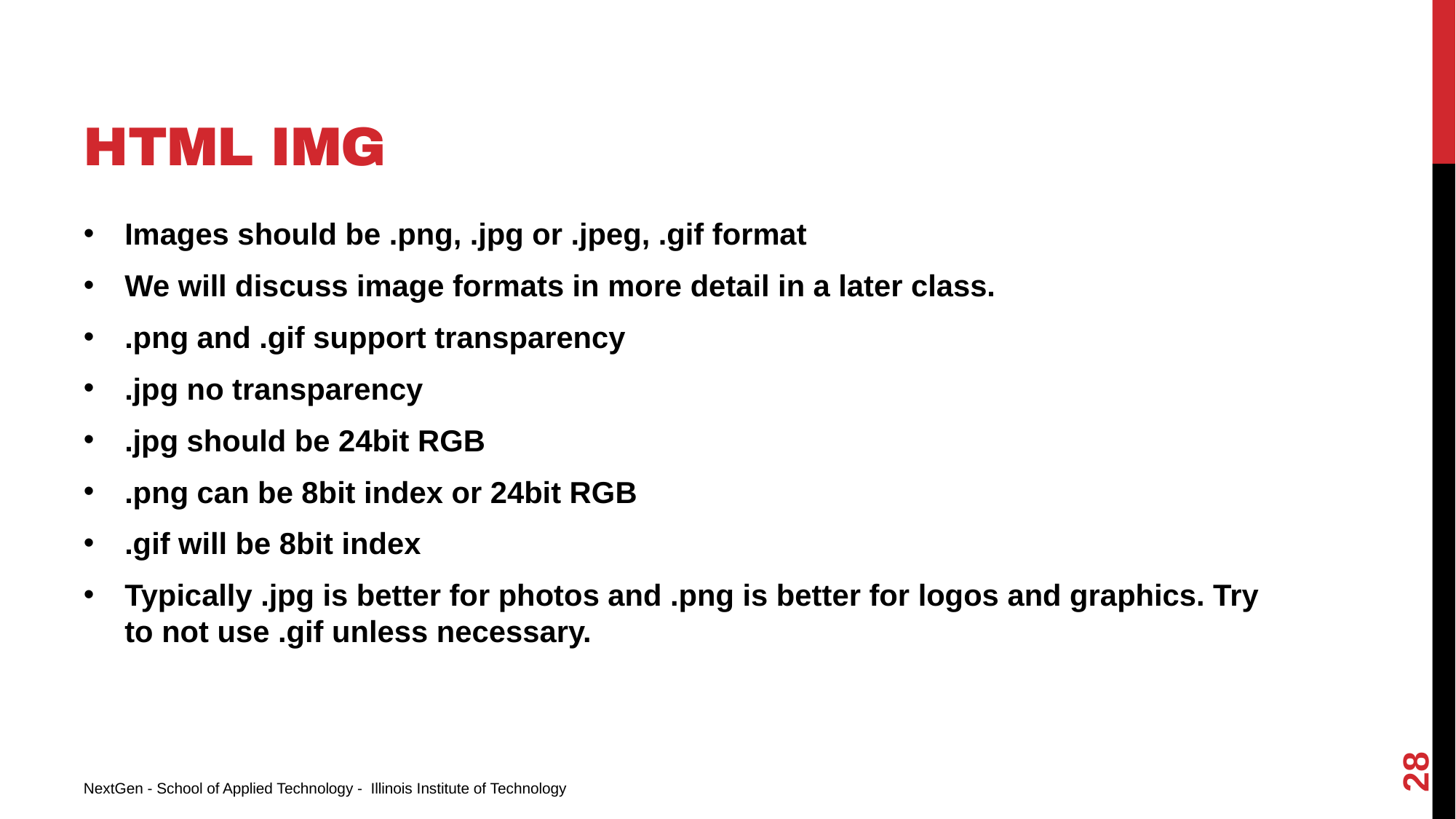

# HTML Img
Images should be .png, .jpg or .jpeg, .gif format
We will discuss image formats in more detail in a later class.
.png and .gif support transparency
.jpg no transparency
.jpg should be 24bit RGB
.png can be 8bit index or 24bit RGB
.gif will be 8bit index
Typically .jpg is better for photos and .png is better for logos and graphics. Try to not use .gif unless necessary.
28
NextGen - School of Applied Technology -  Illinois Institute of Technology